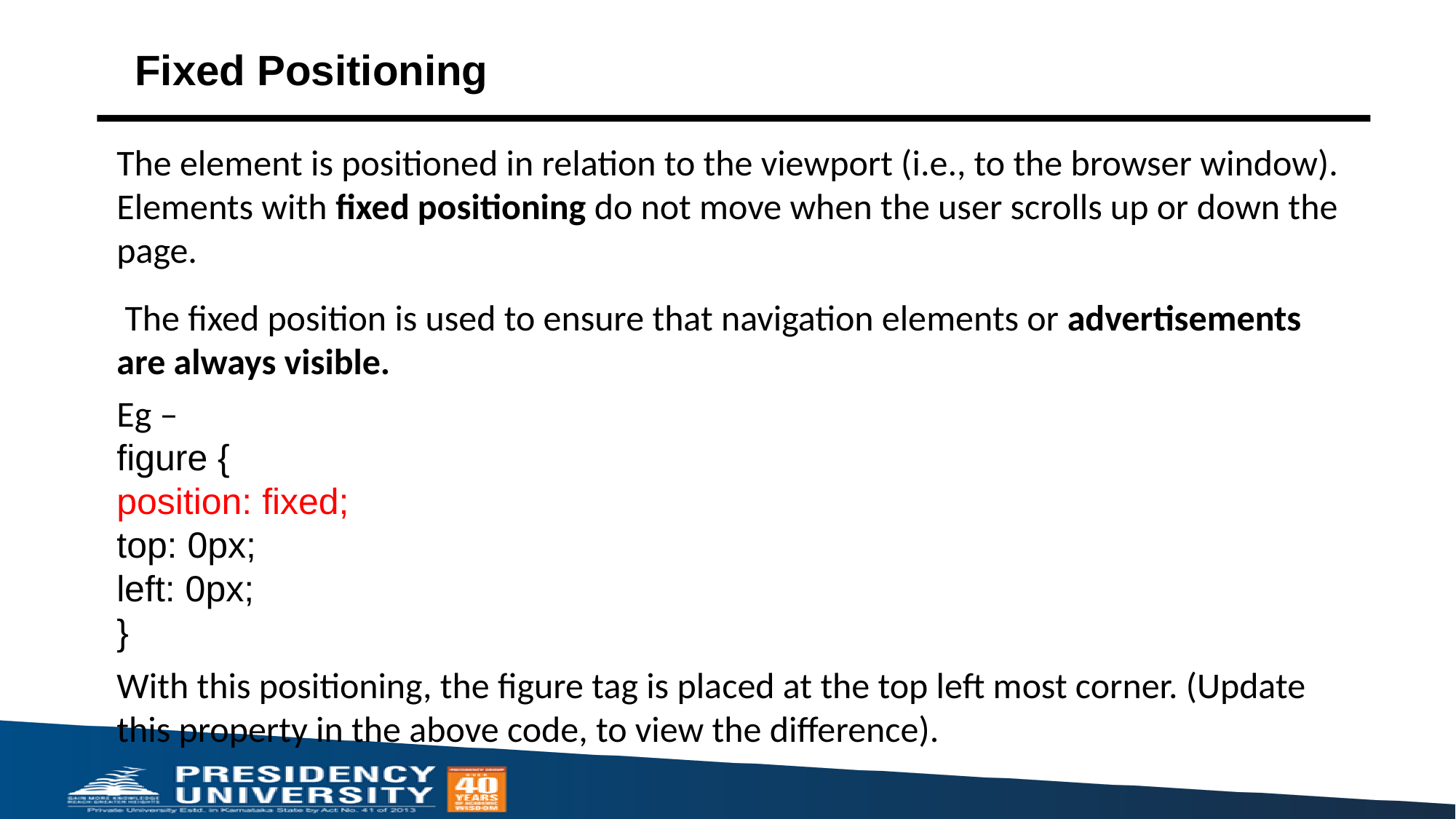

# Fixed Positioning
The element is positioned in relation to the viewport (i.e., to the browser window). Elements with fixed positioning do not move when the user scrolls up or down the page.
 The fixed position is used to ensure that navigation elements or advertisements are always visible.
Eg –
figure {
position: fixed;
top: 0px;
left: 0px;
}
With this positioning, the figure tag is placed at the top left most corner. (Update this property in the above code, to view the difference).